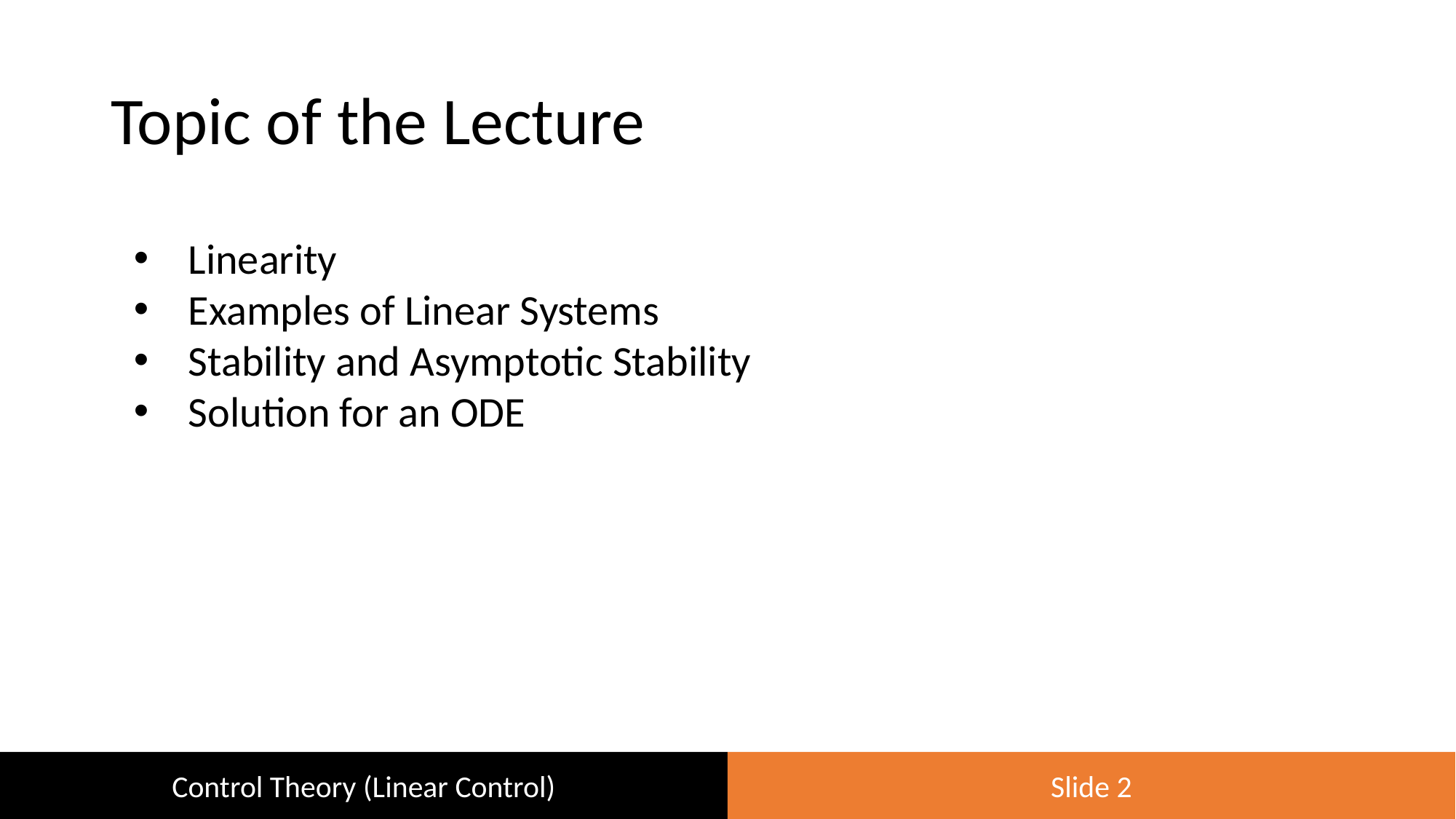

# Topic of the Lecture
Linearity
Examples of Linear Systems
Stability and Asymptotic Stability
Solution for an ODE
Slide 2
Control Theory (Linear Control)